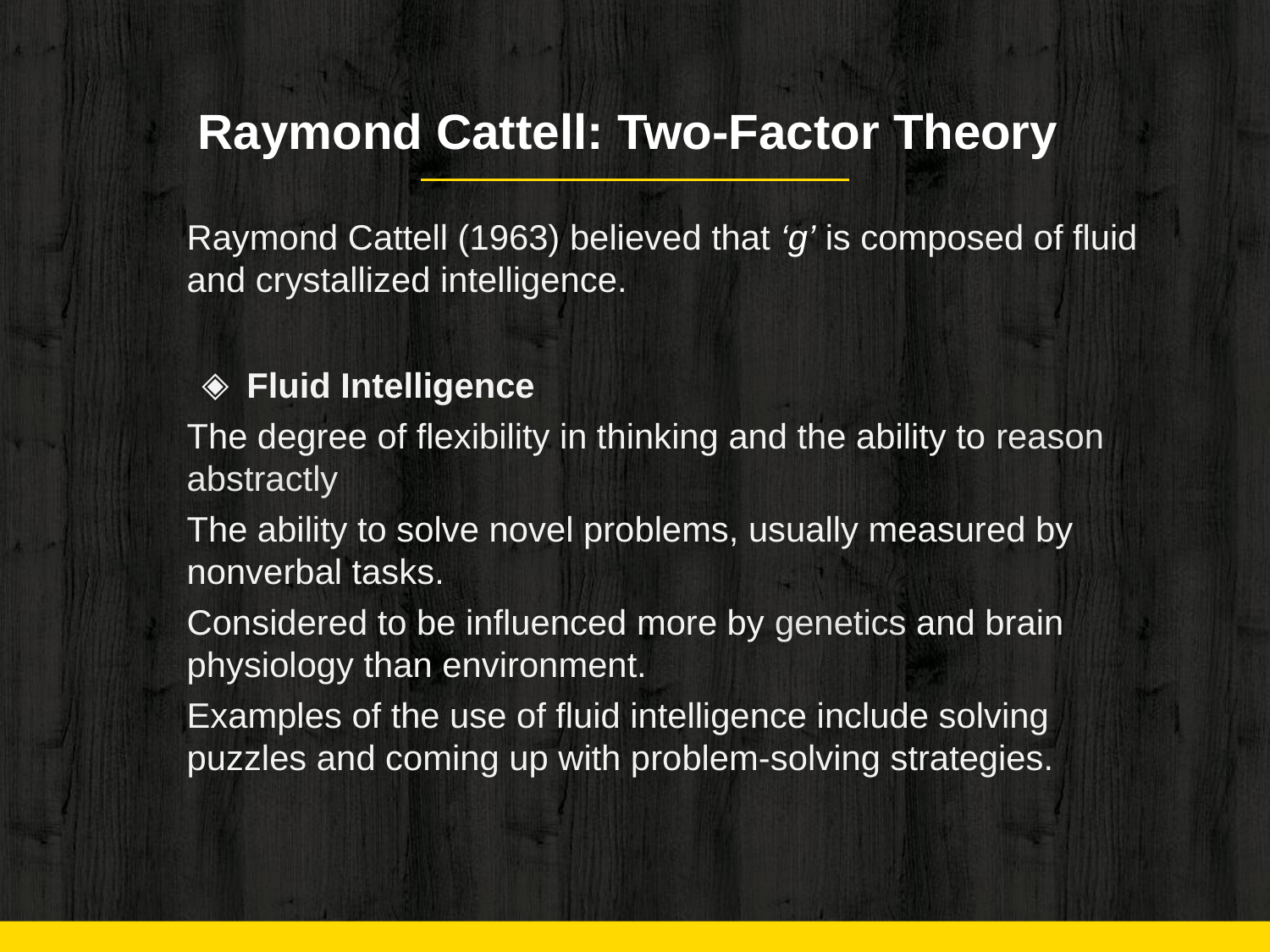

# Raymond Cattell: Two-Factor Theory
Raymond Cattell (1963) believed that ‘g’ is composed of fluid and crystallized intelligence.

Fluid Intelligence
The degree of flexibility in thinking and the ability to reason abstractly
The ability to solve novel problems, usually measured by nonverbal tasks.
Considered to be influenced more by genetics and brain physiology than environment.
Examples of the use of fluid intelligence include solving puzzles and coming up with problem-solving strategies.